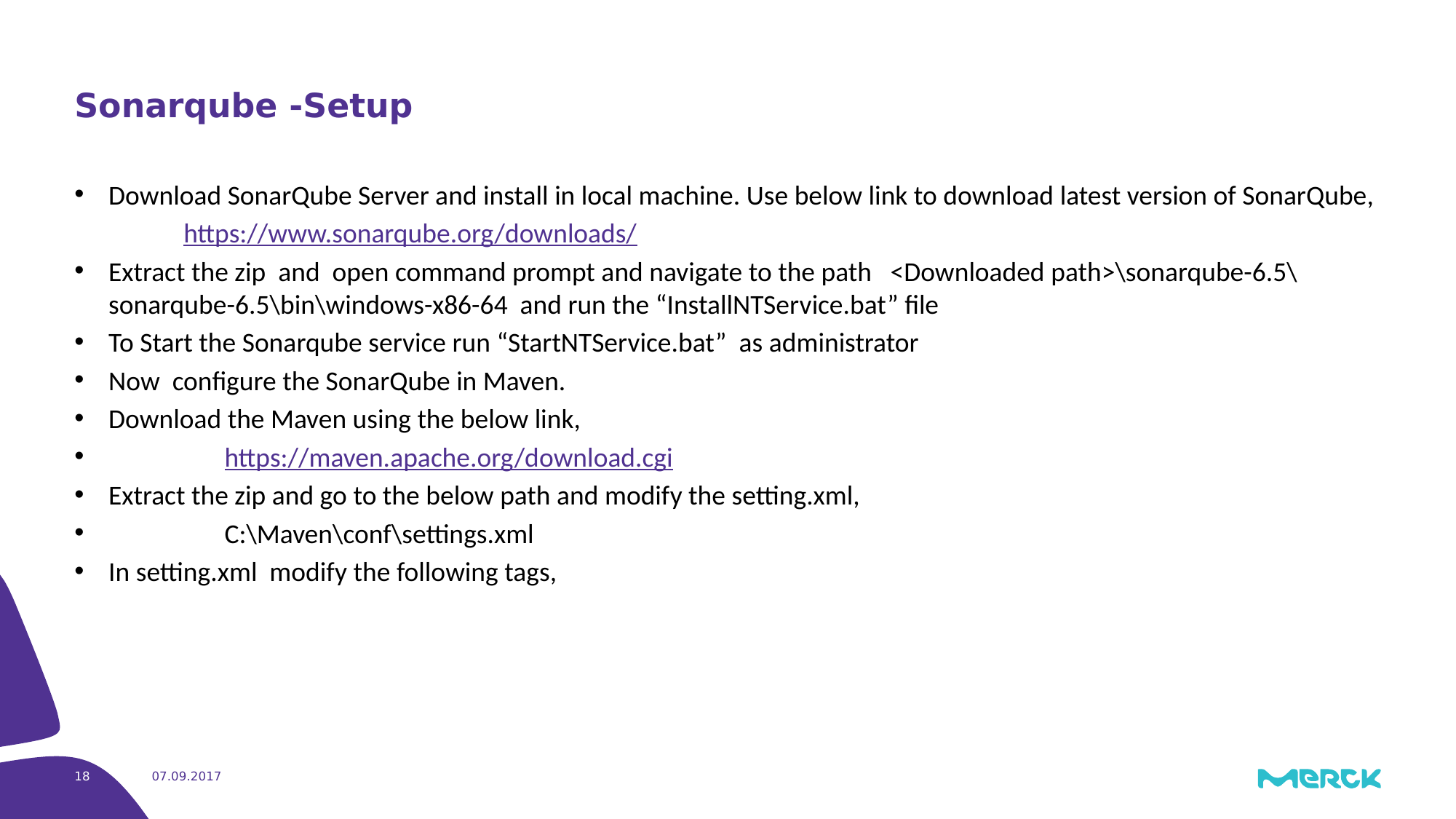

# Sonarqube -Setup
Download SonarQube Server and install in local machine. Use below link to download latest version of SonarQube,
	https://www.sonarqube.org/downloads/
Extract the zip  and  open command prompt and navigate to the path   <Downloaded path>\sonarqube-6.5\sonarqube-6.5\bin\windows-x86-64  and run the “InstallNTService.bat” file
To Start the Sonarqube service run “StartNTService.bat”  as administrator
Now  configure the SonarQube in Maven.
Download the Maven using the below link,
	https://maven.apache.org/download.cgi
Extract the zip and go to the below path and modify the setting.xml,
	C:\Maven\conf\settings.xml
In setting.xml  modify the following tags,

18
07.09.2017